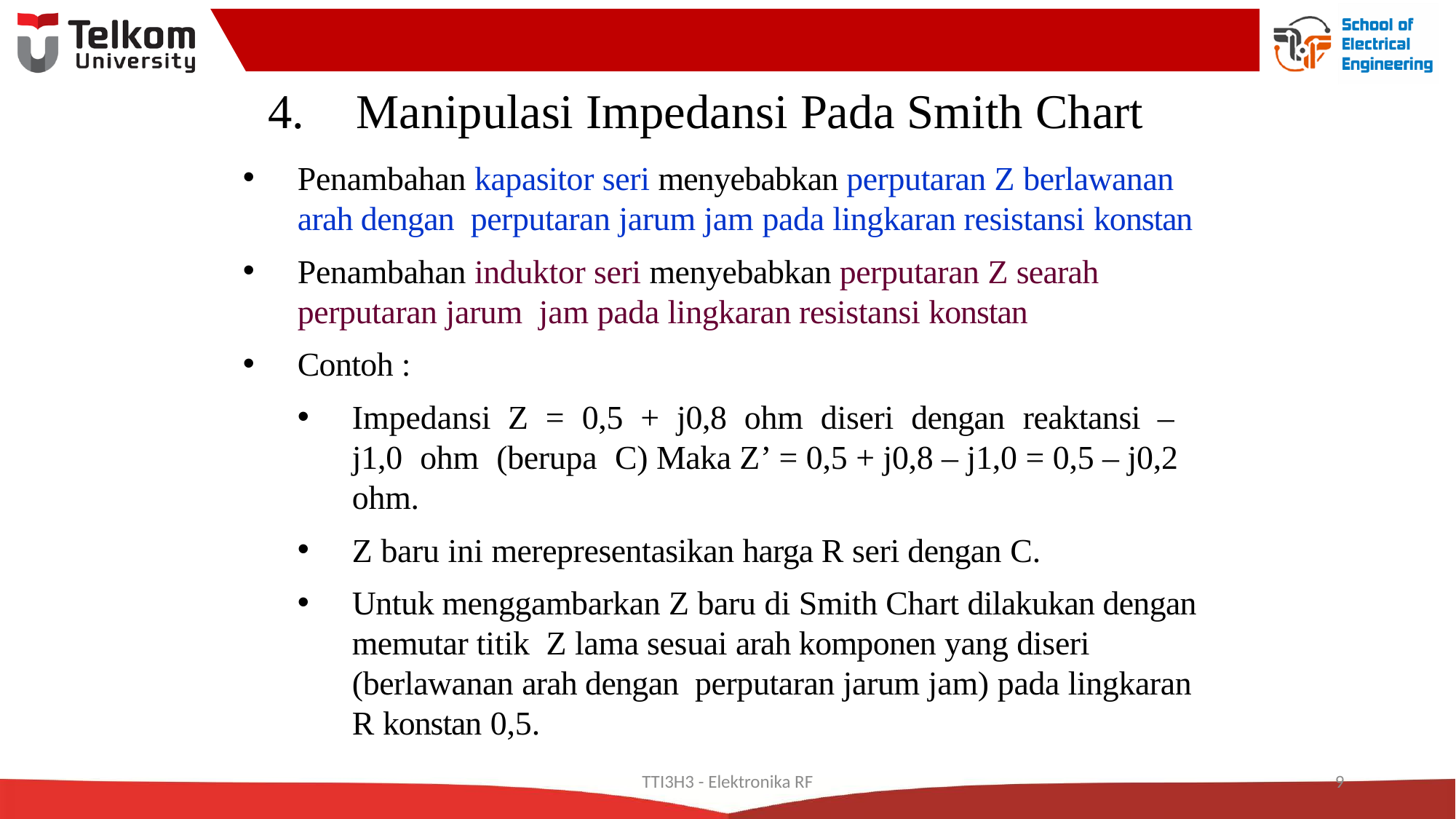

# Manipulasi Impedansi Pada Smith Chart
Penambahan kapasitor seri menyebabkan perputaran Z berlawanan arah dengan  perputaran jarum jam pada lingkaran resistansi konstan
Penambahan induktor seri menyebabkan perputaran Z searah perputaran jarum  jam pada lingkaran resistansi konstan
Contoh :
Impedansi Z = 0,5 + j0,8 ohm diseri dengan reaktansi –j1,0 ohm (berupa C) Maka Z’ = 0,5 + j0,8 – j1,0 = 0,5 – j0,2 ohm.
Z baru ini merepresentasikan harga R seri dengan C.
Untuk menggambarkan Z baru di Smith Chart dilakukan dengan memutar titik  Z lama sesuai arah komponen yang diseri (berlawanan arah dengan  perputaran jarum jam) pada lingkaran R konstan 0,5.

TTI3H3 - Elektronika RF
9